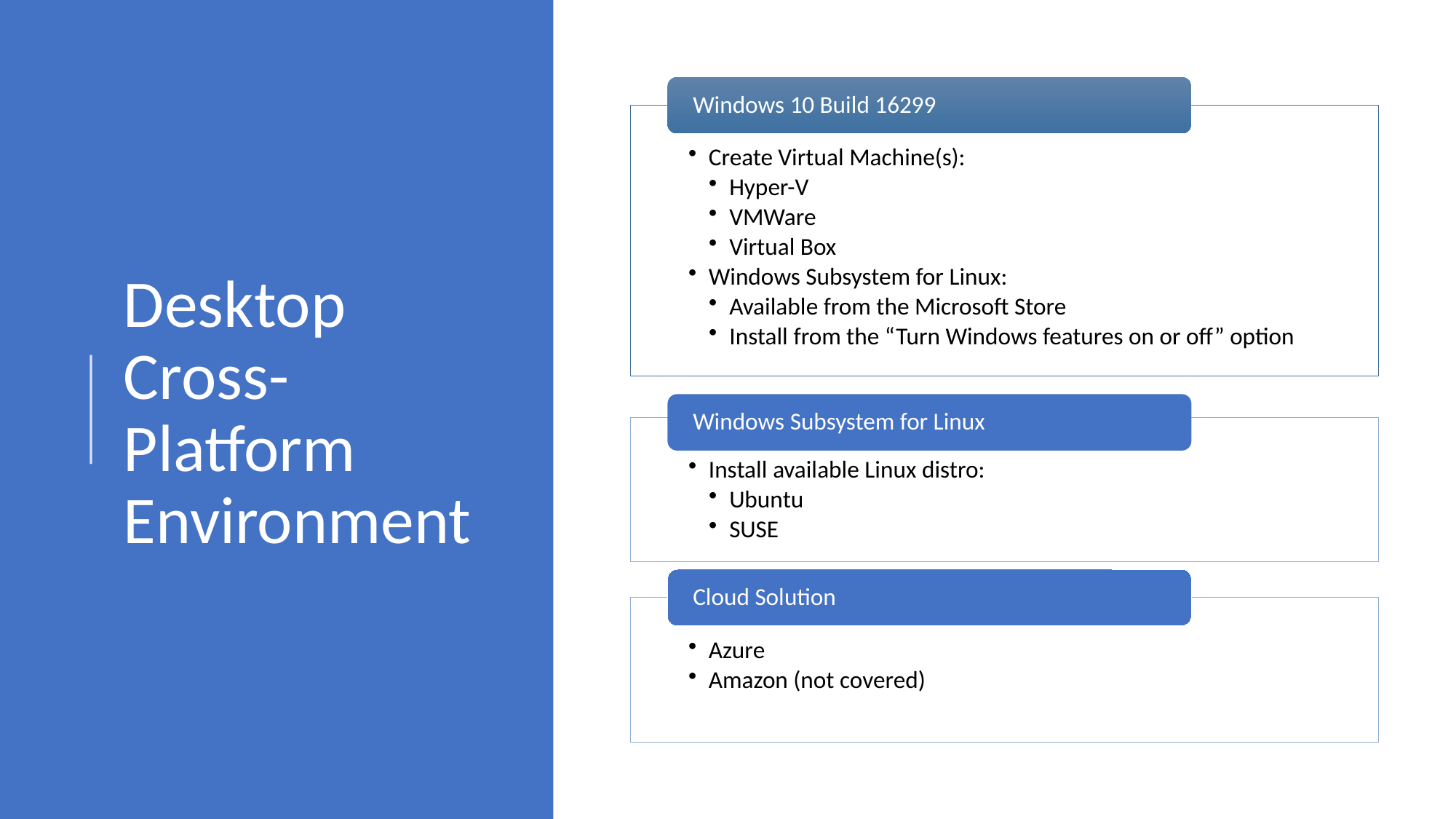

Create Virtual Machine(s):
Hyper-V
VMWare
Virtual Box
Windows Subsystem for Linux:
Available from the Microsoft Store
Install from the “Turn Windows features on or off” option
Windows 10 Build 16299
Install available Linux distro:
Ubuntu
SUSE
Windows Subsystem for Linux
Azure
Amazon (not covered)

Cloud Solution
# Desktop Cross-Platform Environment